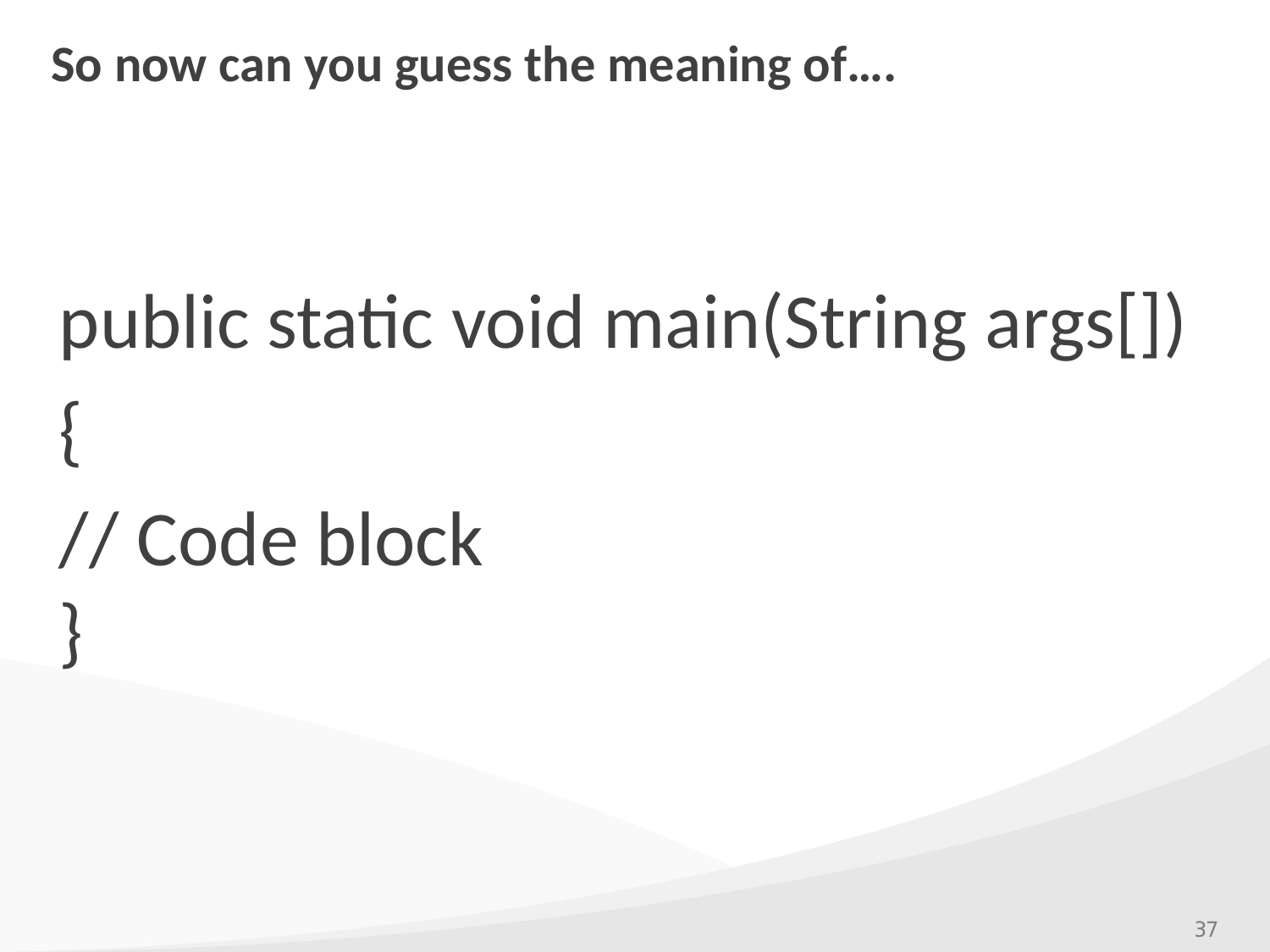

# So now can you guess the meaning of….
public static void main(String args[])
{
// Code block
}